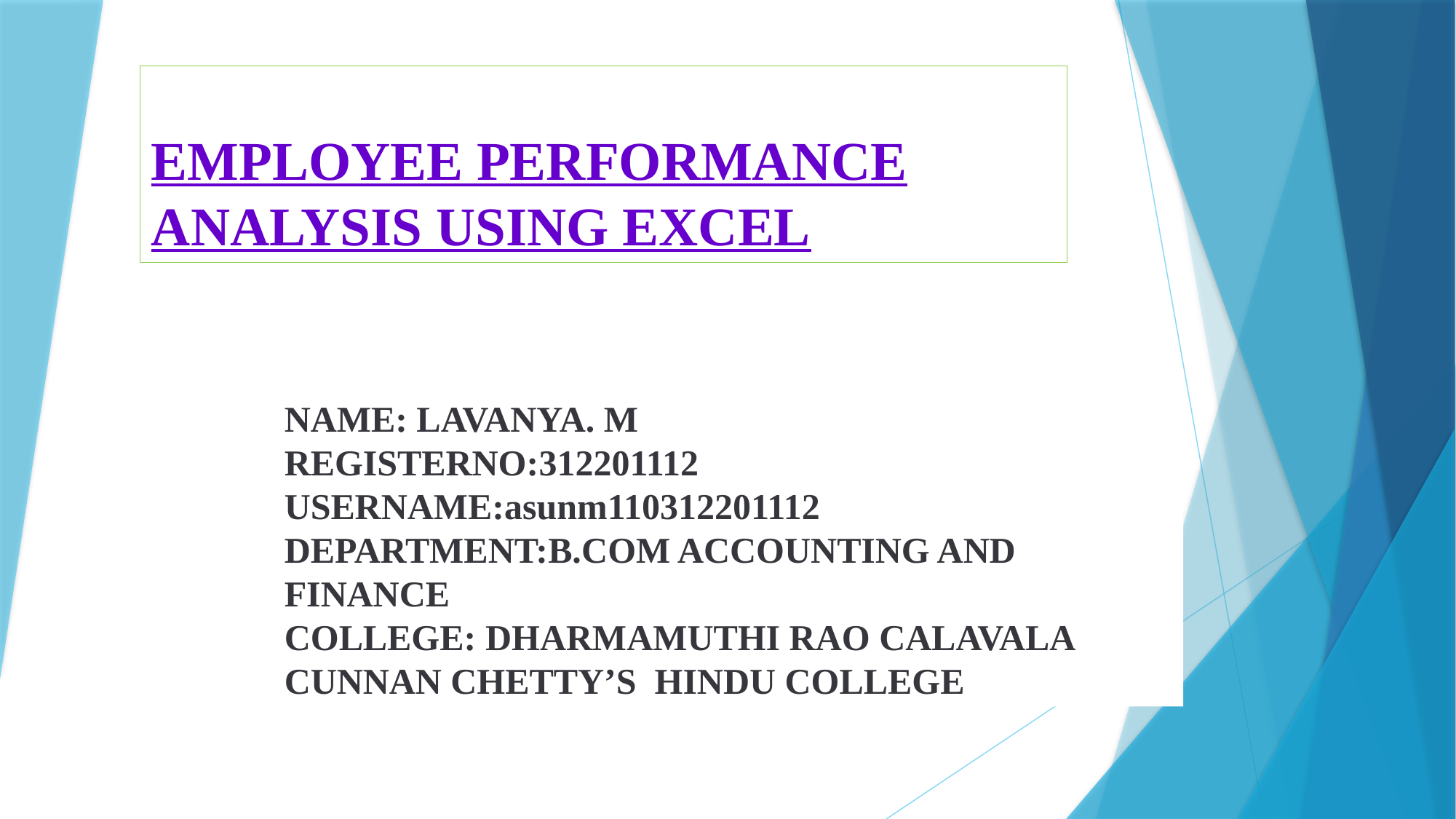

# EMPLOYEE PERFORMANCE ANALYSIS USING EXCEL
NAME: LAVANYA. M
REGISTERNO:312201112
USERNAME:asunm110312201112
DEPARTMENT:B.COM ACCOUNTING AND
FINANCE
COLLEGE: DHARMAMUTHI RAO CALAVALA CUNNAN CHETTY’S  HINDU COLLEGE